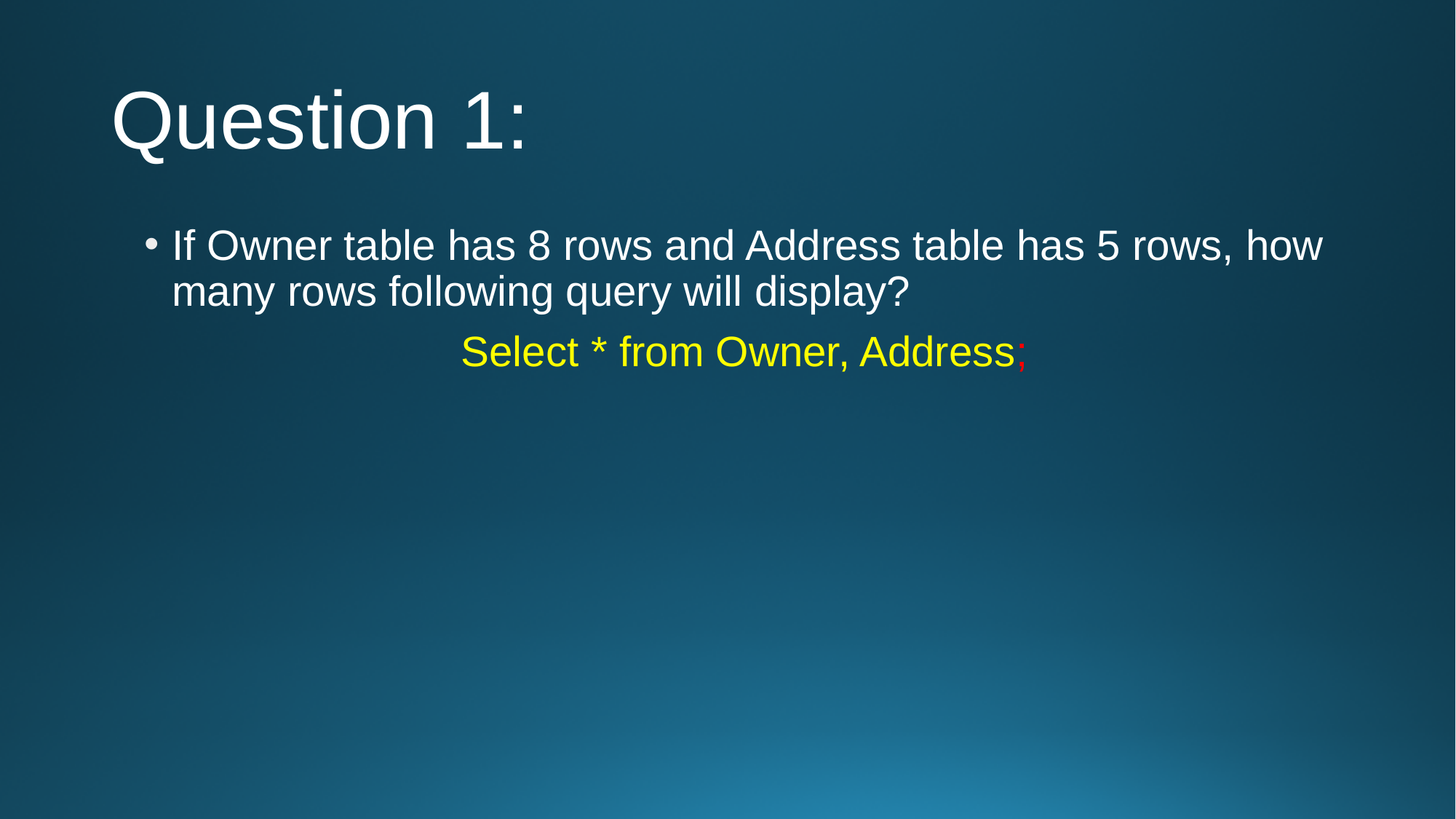

# Question 1:
If Owner table has 8 rows and Address table has 5 rows, how many rows following query will display?
Select * from Owner, Address;